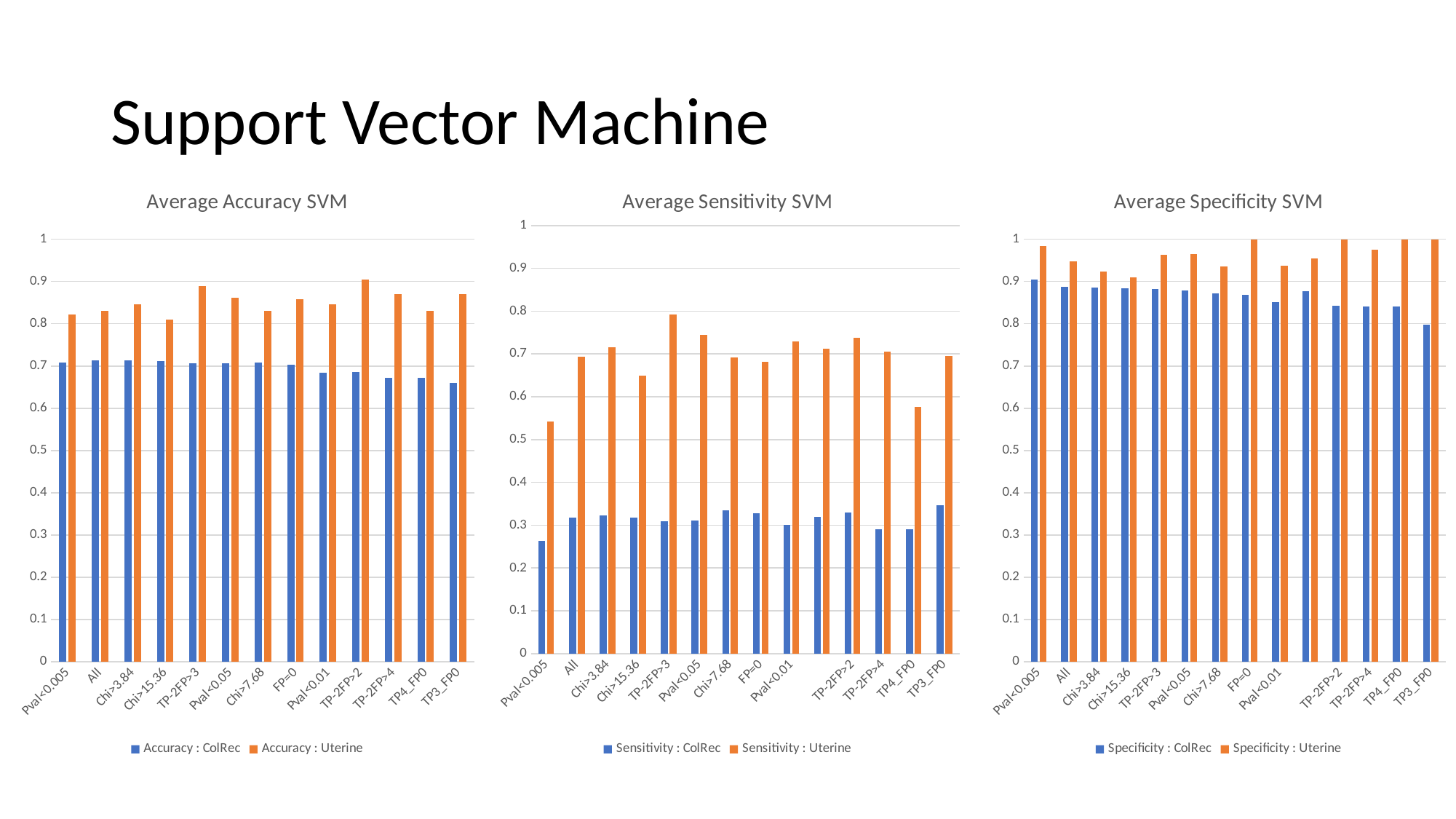

# Support Vector Machine

### Chart: Average Accuracy SVM

| Category | Accuracy : ColRec | Accuracy : Uterine |
|---|---|---|
| Pval<0.005 | 0.708333333 | 0.822134387 |
| All | 0.713888889 | 0.830039526 |
| Chi>3.84 | 0.713131313 | 0.845849802 |
| Chi>15.36 | 0.711111111 | 0.81027668 |
| TP-2FP>3 | 0.707070707 | 0.889328063 |
| Pval<0.05 | 0.705555556 | 0.861660079 |
| Chi>7.68 | 0.708080808 | 0.830039526 |
| FP=0 | 0.702525253 | 0.85770751 |
| Pval<0.01 | 0.683333333 | 0.845849802 |
| TP-2FP>2 | 0.685858586 | 0.90513834 |
| TP-2FP>4 | 0.672222222 | 0.869565217 |
| TP4_FP0 | 0.672222222 | 0.830039526 |
| TP3_FP0 | 0.659343434 | 0.869565217 |

### Chart: Average Sensitivity SVM

| Category | Sensitivity : ColRec | Sensitivity : Uterine |
|---|---|---|
| Pval<0.005 | 0.263636364 | 0.542558704 |
| All | 0.318181818 | 0.692936357 |
| Chi>3.84 | 0.32231405 | 0.716004198 |
| Chi>15.36 | 0.318181818 | 0.649731077 |
| TP-2FP>3 | 0.309090909 | 0.791551882 |
| Pval<0.05 | 0.310743802 | 0.744687636 |
| Chi>7.68 | 0.33553719 | 0.691305916 |
| FP=0 | 0.327272727 | 0.68241506 |
| Pval<0.01 | 0.3 | 0.730070687 |
|  | 0.3201652892 | 0.7119383142 |
| TP-2FP>2 | 0.329752066 | 0.737140889 |
| TP-2FP>4 | 0.290909091 | 0.705460449 |
| TP4_FP0 | 0.290909091 | 0.57630854 |
| TP3_FP0 | 0.346280992 | 0.696212121 |

### Chart: Average Specificity SVM

| Category | Specificity : ColRec | Specificity : Uterine |
|---|---|---|
| Pval<0.005 | 0.904 | 0.983244207 |
| All | 0.888 | 0.947068083 |
| Chi>3.84 | 0.885090909 | 0.923396931 |
| Chi>15.36 | 0.884 | 0.908895991 |
| TP-2FP>3 | 0.882181818 | 0.962331786 |
| Pval<0.05 | 0.879272727 | 0.965574199 |
| Chi>7.68 | 0.872 | 0.934978079 |
| FP=0 | 0.867636364 | 1.0 |
| Pval<0.01 | 0.852 | 0.937560924 |
|  | 0.8770181817999999 | 0.9543560110000001 |
| TP-2FP>2 | 0.842545455 | 1.0 |
| TP-2FP>4 | 0.84 | 0.974392274 |
| TP4_FP0 | 0.84 | 1.0 |
| TP3_FP0 | 0.797090909 | 1.0 |